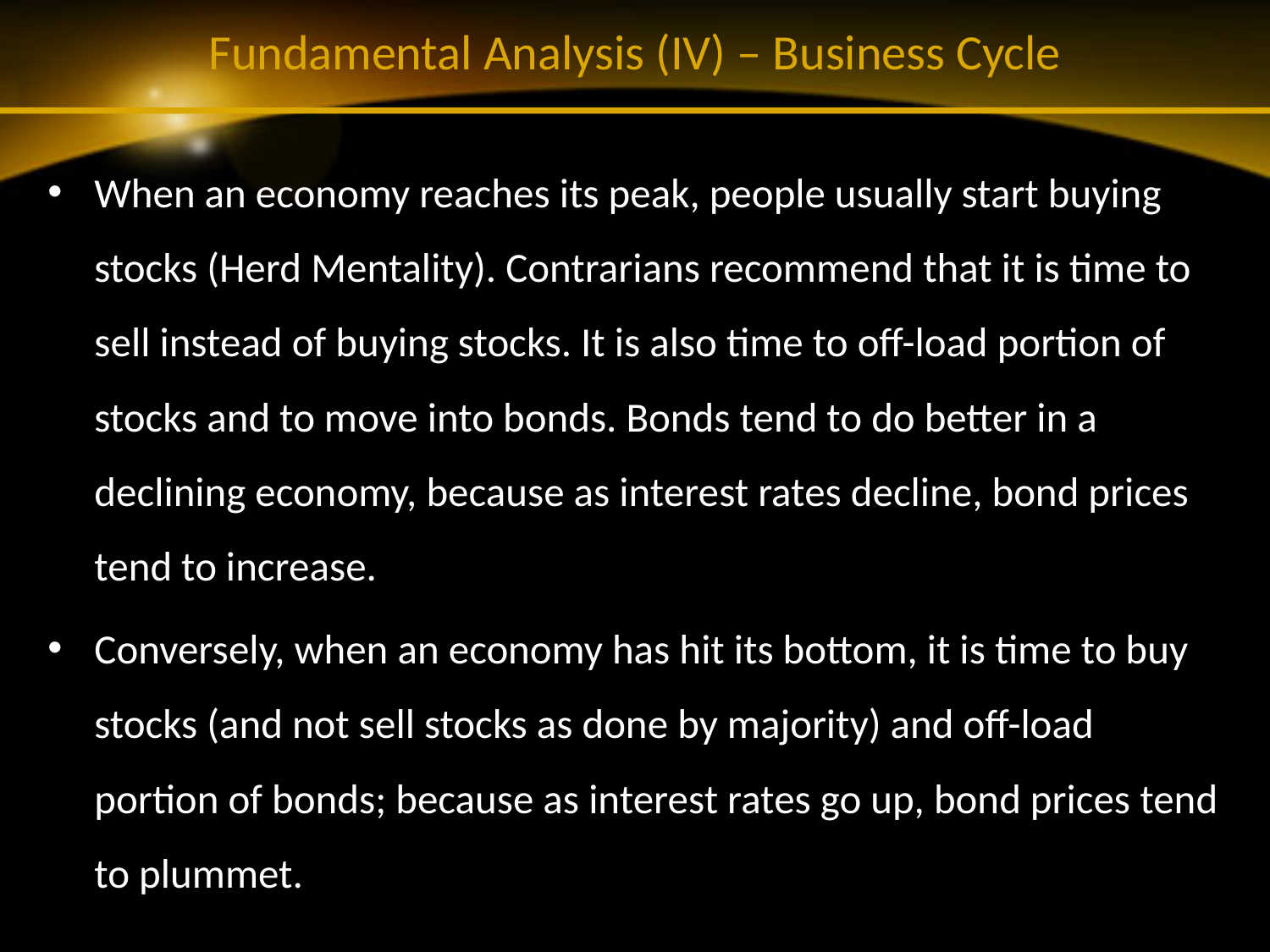

# Fundamental Analysis (IV) – Business Cycle

When an economy reaches its peak, people usually start buying stocks (Herd Mentality). Contrarians recommend that it is time to sell instead of buying stocks. It is also time to off-load portion of stocks and to move into bonds. Bonds tend to do better in a declining economy, because as interest rates decline, bond prices tend to increase.
Conversely, when an economy has hit its bottom, it is time to buy stocks (and not sell stocks as done by majority) and off-load portion of bonds; because as interest rates go up, bond prices tend to plummet.